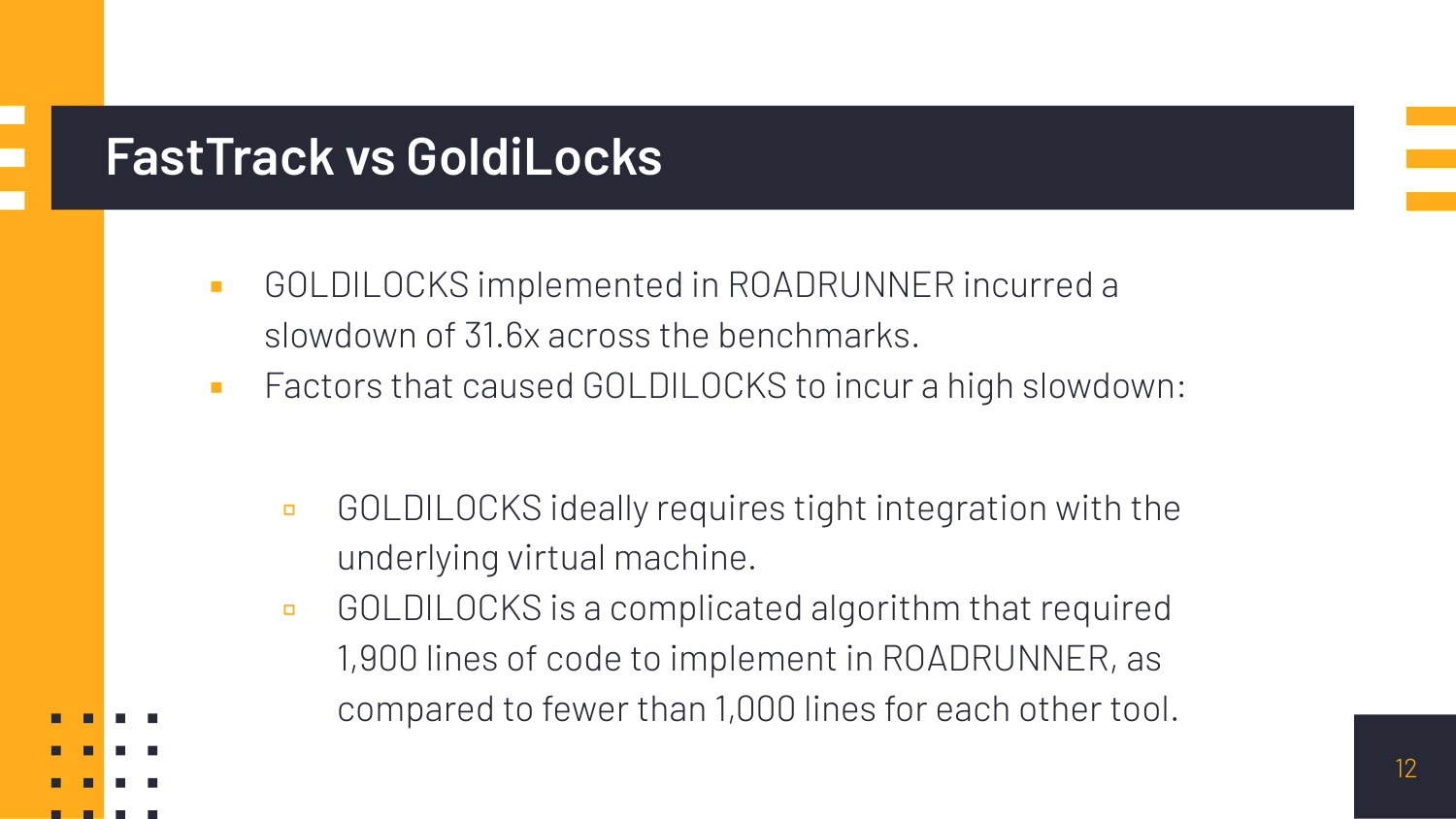

# FastTrack vs GoldiLocks
GOLDILOCKS implemented in ROADRUNNER incurred a slowdown of 31.6x across the benchmarks.
Factors that caused GOLDILOCKS to incur a high slowdown:

GOLDILOCKS ideally requires tight integration with the underlying virtual machine.
GOLDILOCKS is a complicated algorithm that required 1,900 lines of code to implement in ROADRUNNER, as compared to fewer than 1,000 lines for each other tool.

12